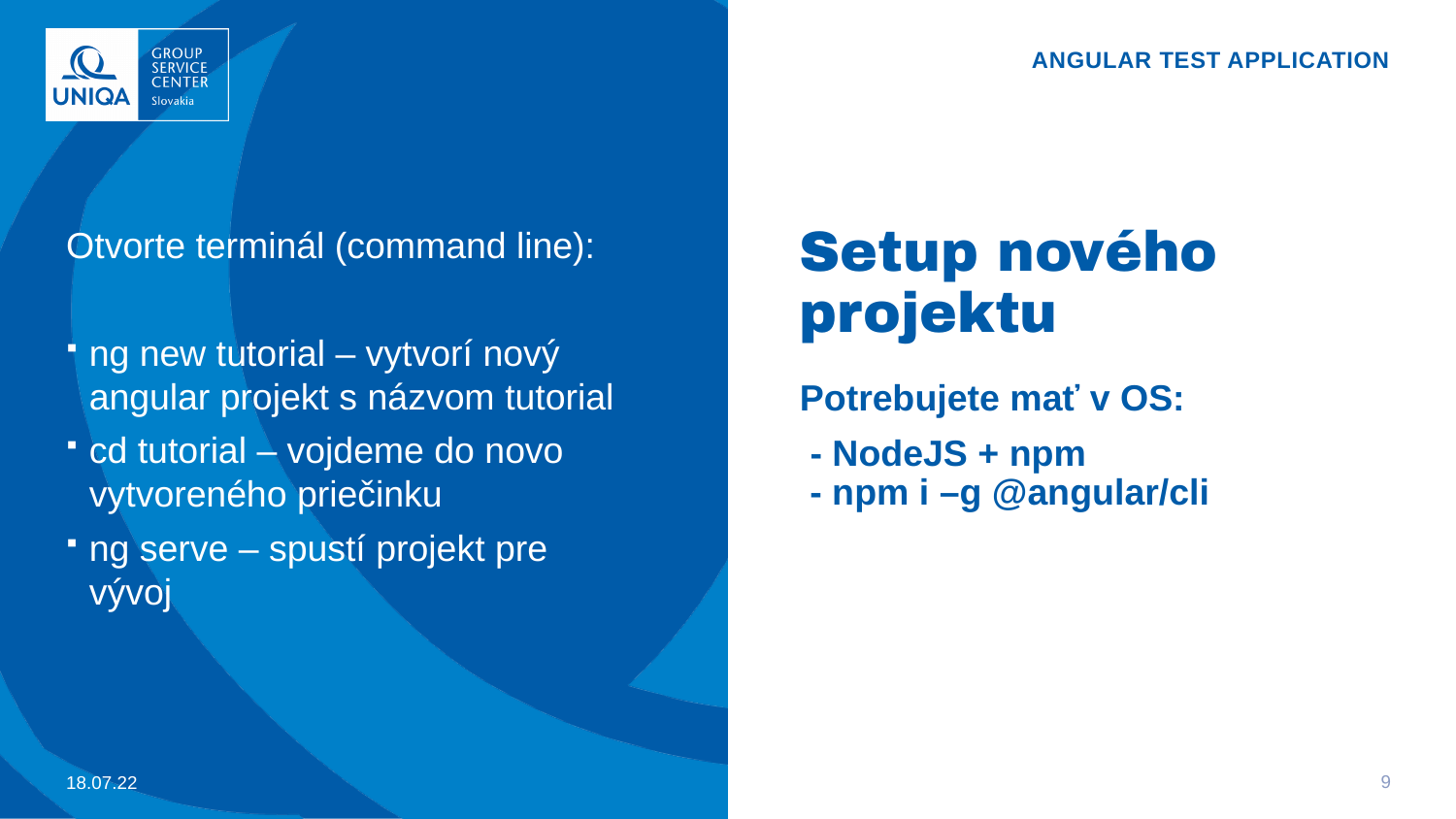

Angular TEST APPLICATION

Otvorte terminál (command line):

ng new tutorial – vytvorí nový angular projekt s názvom tutorial
cd tutorial – vojdeme do novo vytvoreného priečinku
ng serve – spustí projekt pre vývoj
# Setup nového projektu
Potrebujete mať v OS:
 - NodeJS + npm
 - npm i –g @angular/cli
9
18.07.22